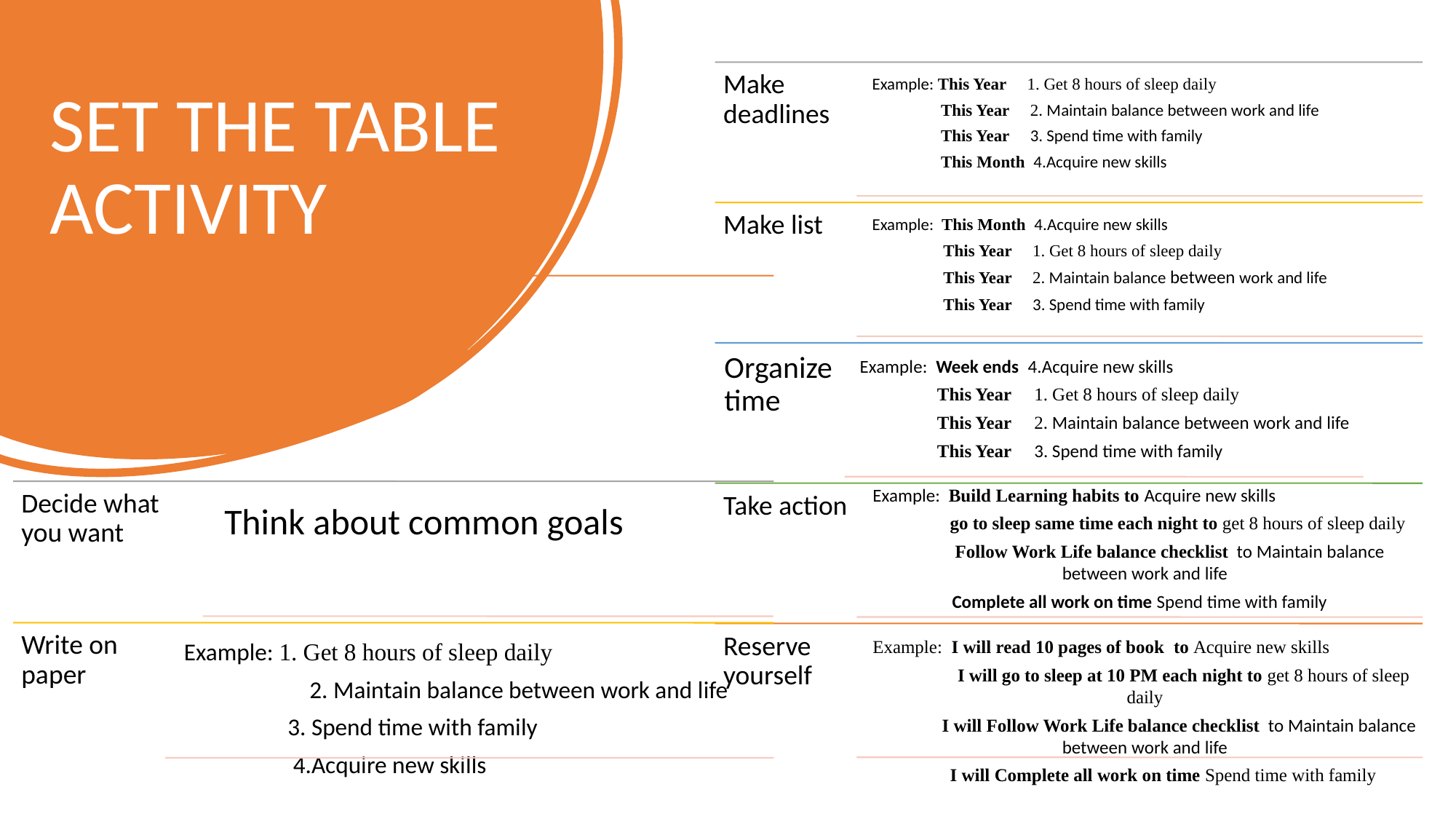

Make deadlines
Example: This Year     1. Get 8 hours of sleep daily
                  This Year     2. Maintain balance between work and life
                  This Year     3. Spend time with family
                  This Month  4.Acquire new skills
Make list
Example:  This Month  4.Acquire new skills
                 This Year     1. Get 8 hours of sleep daily
                 This Year     2. Maintain balance between work and life
                 This Year     3. Spend time with family
Organize time
Example:  Week ends  4.Acquire new skills
                 This Year     1. Get 8 hours of sleep daily
                 This Year     2. Maintain balance between work and life
                 This Year     3. Spend time with family
Take action
Example:  Build Learning habits to Acquire new skills
                 go to sleep same time each night to get 8 hours of sleep daily
           Follow Work Life balance checklist  to Maintain balance between work and life
                   Complete all work on time Spend time with family
Reserve yourself
Example:  I will read 10 pages of book  to Acquire new skills
                 I will go to sleep at 10 PM each night to get 8 hours of sleep daily
               I will Follow Work Life balance checklist  to Maintain balance between work and life
                 I will Complete all work on time Spend time with family

# SET THE TABLE ACTIVITY

Decide what you want
Think about common goals

Write on paper
Example: 1. Get 8 hours of sleep daily
	   2. Maintain balance between work and life
                   3. Spend time with family
                    4.Acquire new skills